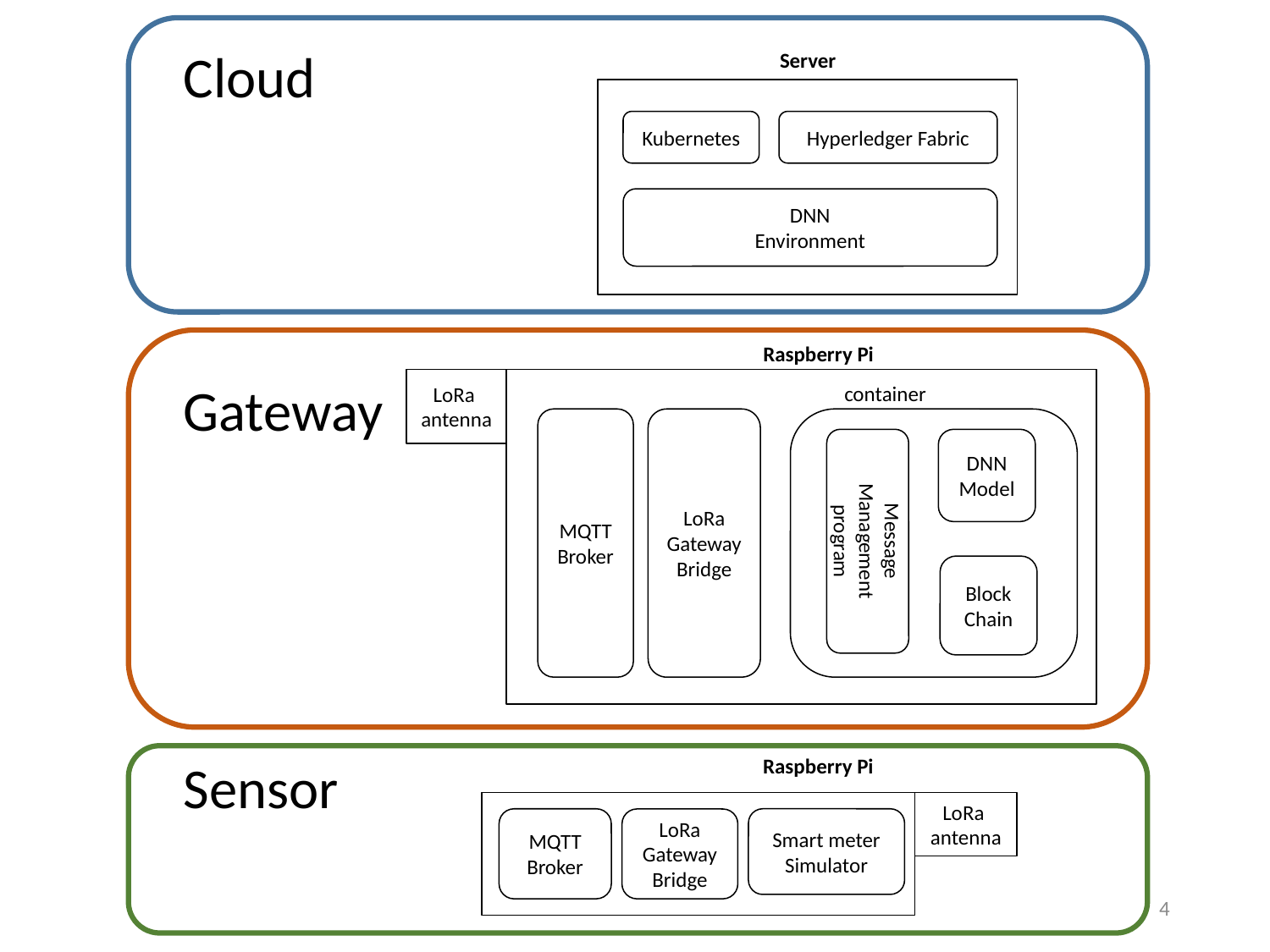

Cloud
Server

Kubernetes
Hyperledger Fabric
DNN
Environment

Raspberry Pi
# Gateway
LoRa
antenna

container
MQTT
Broker
LoRa
Gateway
Bridge

Message
Management program
DNN
Model
Block
Chain

Sensor
Raspberry Pi

LoRa
antenna
MQTT
Broker
Smart meter
Simulator
LoRa
Gateway
Bridge
4